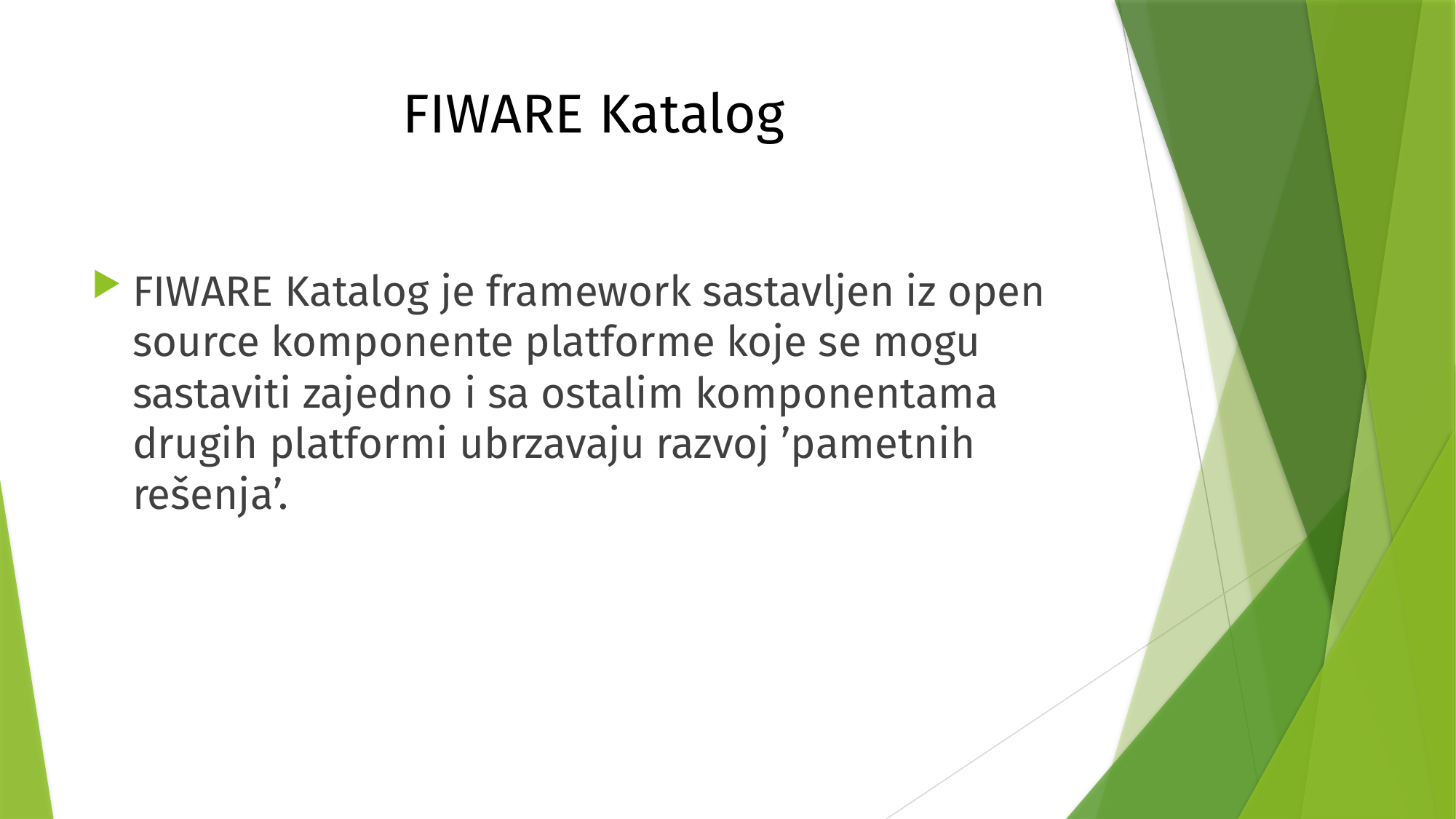

# FIWARE Katalog
FIWARE Katalog je framework sastavljen iz open source komponente platforme koje se mogu sastaviti zajedno i sa ostalim komponentama drugih platformi ubrzavaju razvoj ’pametnih rešenja’.